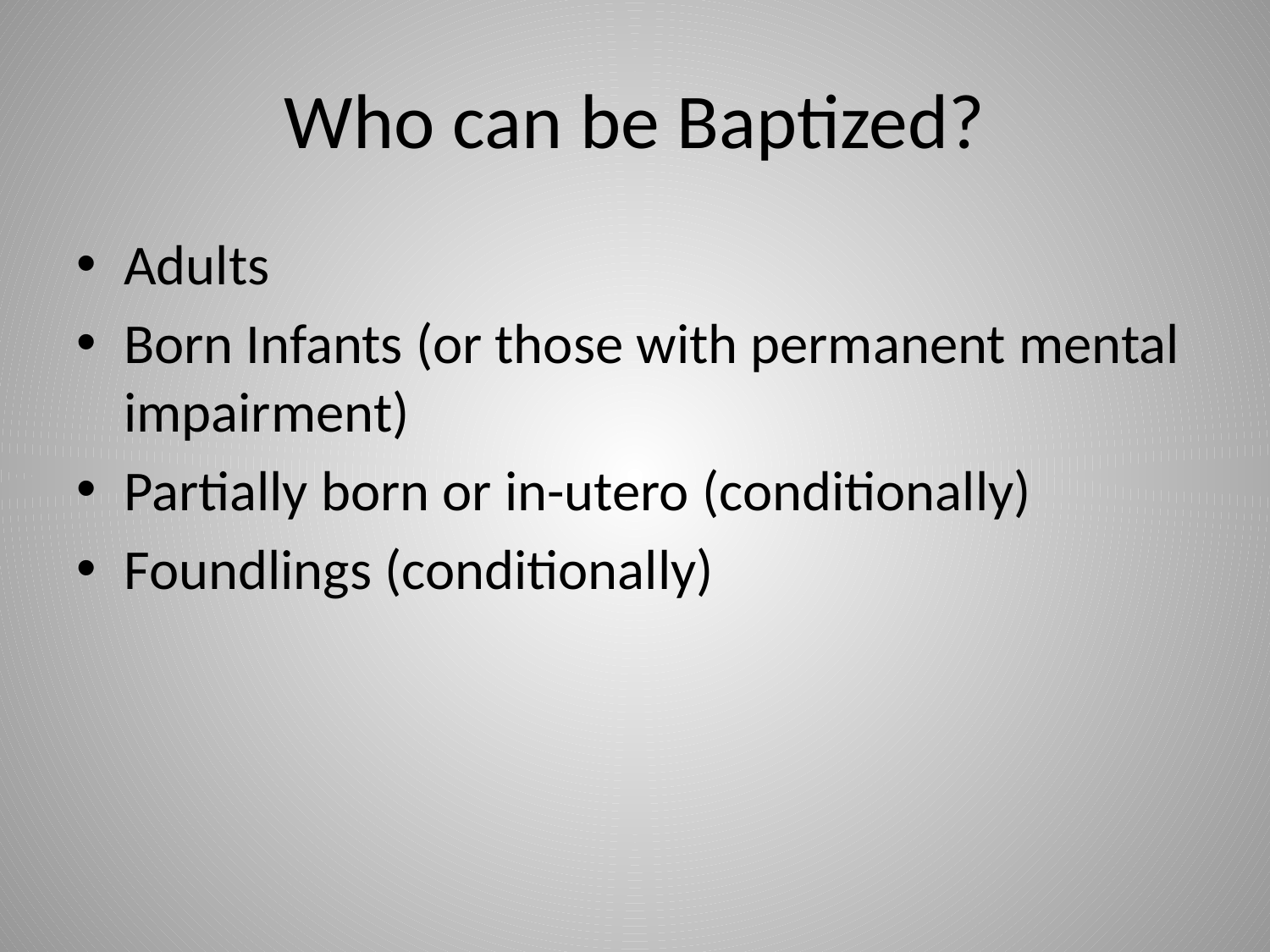

# Who can be Baptized?
Adults
Born Infants (or those with permanent mental impairment)
Partially born or in-utero (conditionally)
Foundlings (conditionally)